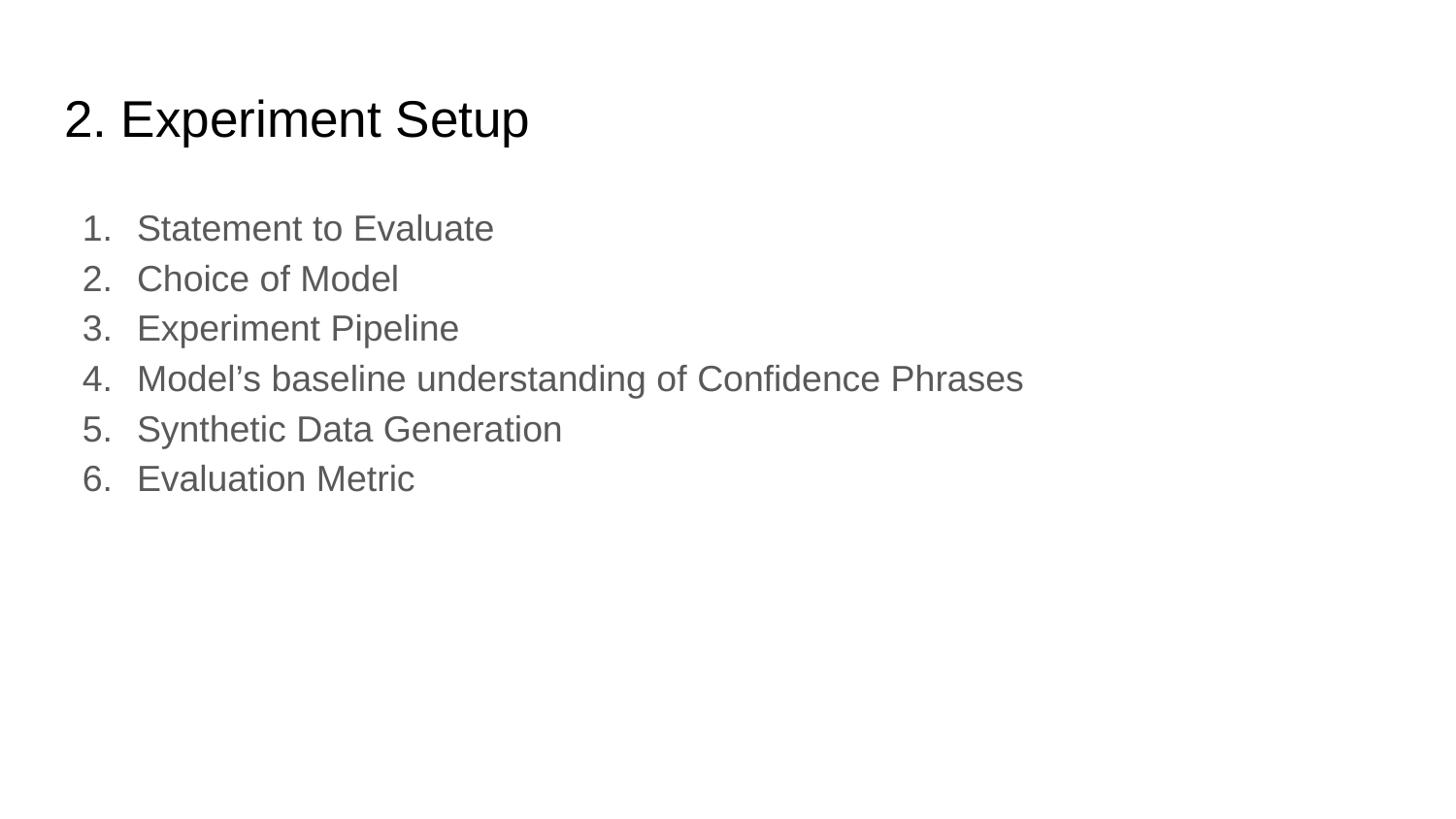

# 2. Experiment Setup
Statement to Evaluate
Choice of Model
Experiment Pipeline
Model’s baseline understanding of Confidence Phrases
Synthetic Data Generation
Evaluation Metric